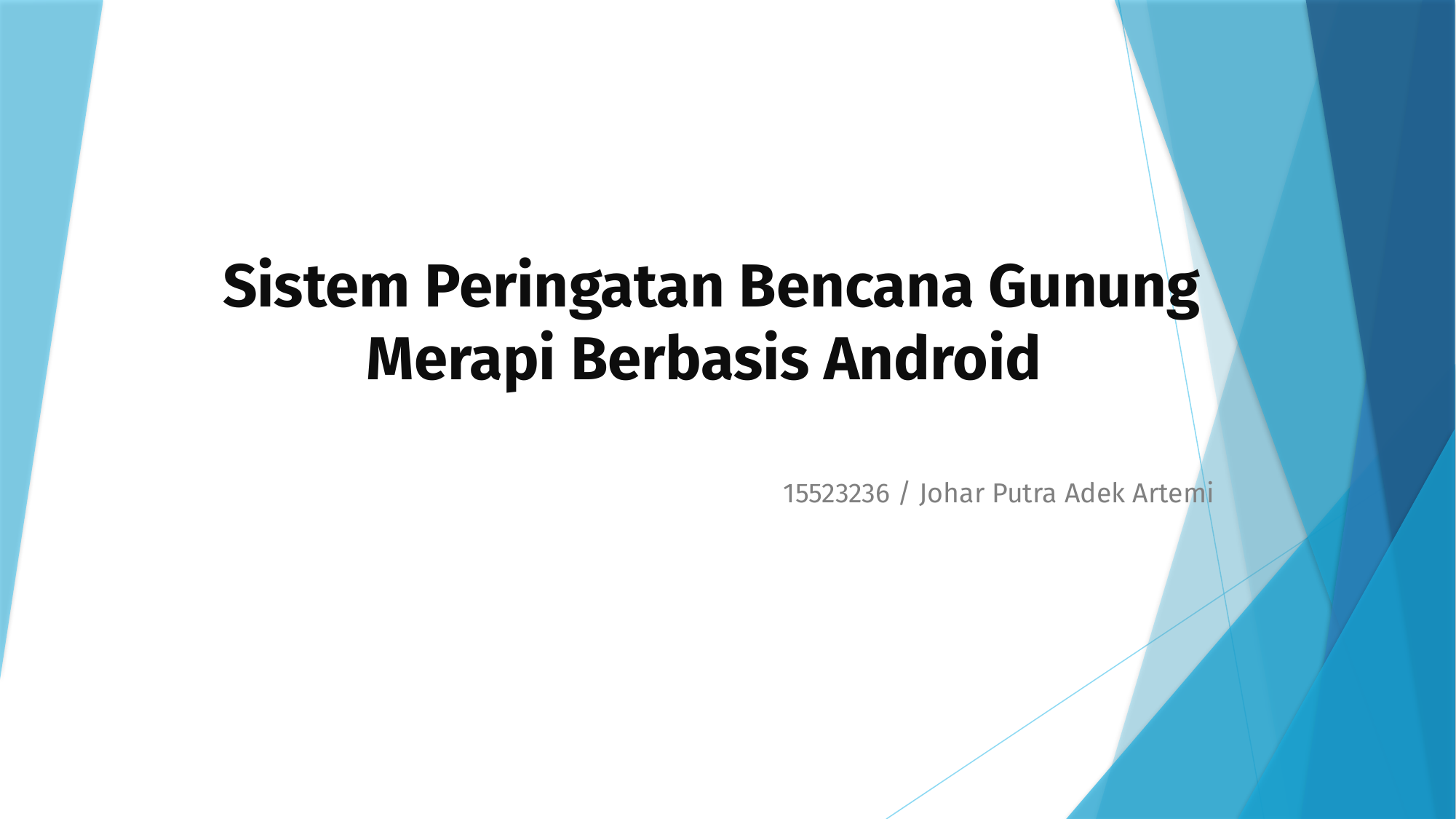

# Sistem Peringatan Bencana Gunung Merapi Berbasis Android
15523236 / Johar Putra Adek Artemi